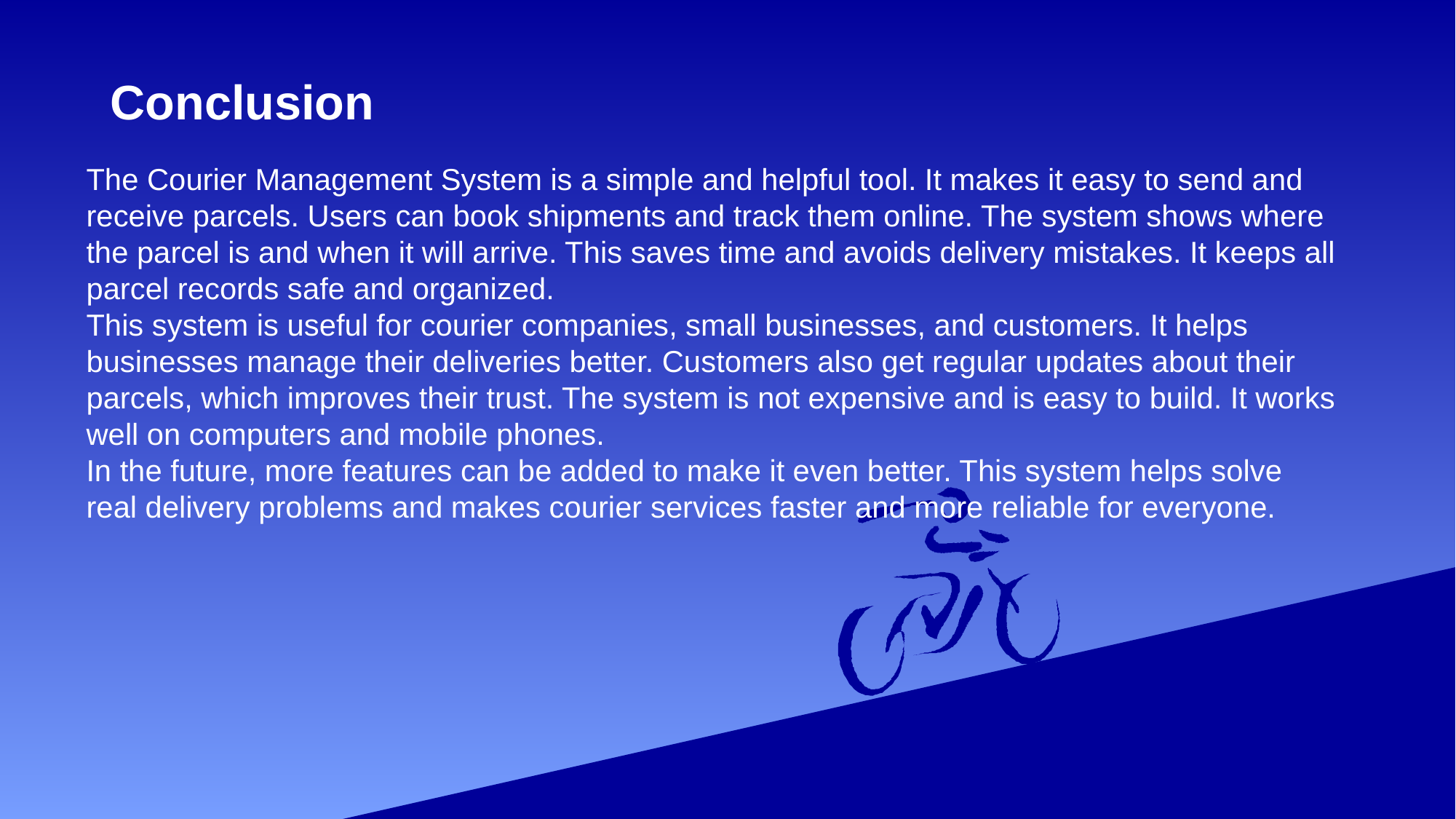

Conclusion
The Courier Management System is a simple and helpful tool. It makes it easy to send and receive parcels. Users can book shipments and track them online. The system shows where the parcel is and when it will arrive. This saves time and avoids delivery mistakes. It keeps all parcel records safe and organized.
This system is useful for courier companies, small businesses, and customers. It helps businesses manage their deliveries better. Customers also get regular updates about their parcels, which improves their trust. The system is not expensive and is easy to build. It works well on computers and mobile phones.
In the future, more features can be added to make it even better. This system helps solve real delivery problems and makes courier services faster and more reliable for everyone.